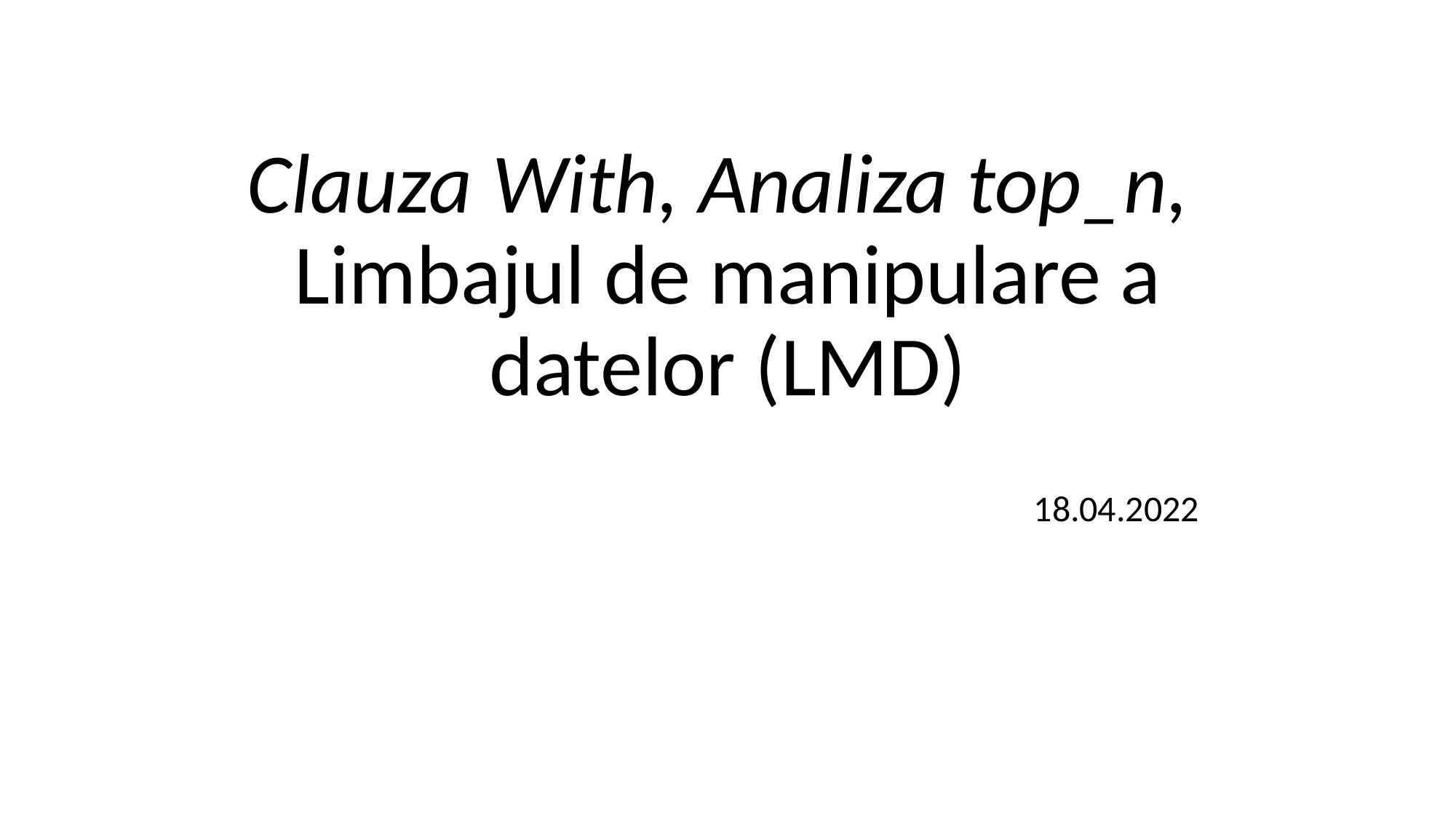

# Clauza With, Analiza top_n,  Limbajul de manipulare a datelor (LMD)

                                                                                               18.04.2022